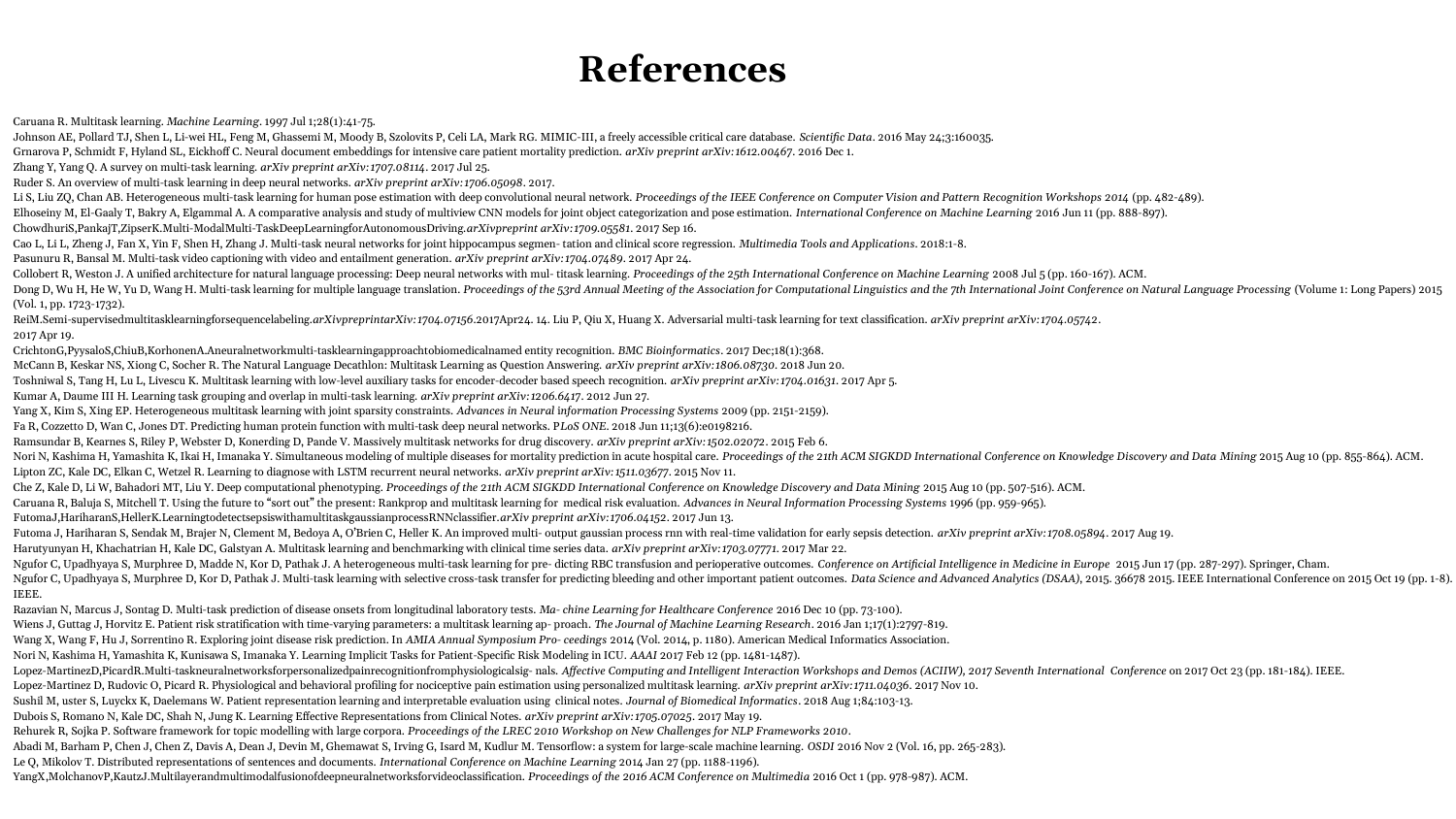

# References
Caruana R. Multitask learning. Machine Learning. 1997 Jul 1;28(1):41-75.
Johnson AE, Pollard TJ, Shen L, Li-wei HL, Feng M, Ghassemi M, Moody B, Szolovits P, Celi LA, Mark RG. MIMIC-III, a freely accessible critical care database. Scientific Data. 2016 May 24;3:160035.
Grnarova P, Schmidt F, Hyland SL, Eickhoff C. Neural document embeddings for intensive care patient mortality prediction. arXiv preprint arXiv:1612.00467. 2016 Dec 1.
Zhang Y, Yang Q. A survey on multi-task learning. arXiv preprint arXiv:1707.08114. 2017 Jul 25.
Ruder S. An overview of multi-task learning in deep neural networks. arXiv preprint arXiv:1706.05098. 2017.
Li S, Liu ZQ, Chan AB. Heterogeneous multi-task learning for human pose estimation with deep convolutional neural network. Proceedings of the IEEE Conference on Computer Vision and Pattern Recognition Workshops 2014 (pp. 482-489).
Elhoseiny M, El-Gaaly T, Bakry A, Elgammal A. A comparative analysis and study of multiview CNN models for joint object categorization and pose estimation. International Conference on Machine Learning 2016 Jun 11 (pp. 888-897).
ChowdhuriS,PankajT,ZipserK.Multi-ModalMulti-TaskDeepLearningforAutonomousDriving.arXivpreprint arXiv:1709.05581. 2017 Sep 16.
Cao L, Li L, Zheng J, Fan X, Yin F, Shen H, Zhang J. Multi-task neural networks for joint hippocampus segmen- tation and clinical score regression. Multimedia Tools and Applications. 2018:1-8.
Pasunuru R, Bansal M. Multi-task video captioning with video and entailment generation. arXiv preprint arXiv:1704.07489. 2017 Apr 24.
Collobert R, Weston J. A unified architecture for natural language processing: Deep neural networks with mul- titask learning. Proceedings of the 25th International Conference on Machine Learning 2008 Jul 5 (pp. 160-167). ACM.
Dong D, Wu H, He W, Yu D, Wang H. Multi-task learning for multiple language translation. Proceedings of the 53rd Annual Meeting of the Association for Computational Linguistics and the 7th International Joint Conference on Natural Language Processing (Volume 1: Long Papers) 2015 (Vol. 1, pp. 1723-1732).
ReiM.Semi-supervisedmultitasklearningforsequencelabeling.arXivpreprintarXiv:1704.07156.2017Apr24. 14. Liu P, Qiu X, Huang X. Adversarial multi-task learning for text classification. arXiv preprint arXiv:1704.05742.
2017 Apr 19.
CrichtonG,PyysaloS,ChiuB,KorhonenA.Aneuralnetworkmulti-tasklearningapproachtobiomedicalnamed entity recognition. BMC Bioinformatics. 2017 Dec;18(1):368.
McCann B, Keskar NS, Xiong C, Socher R. The Natural Language Decathlon: Multitask Learning as Question Answering. arXiv preprint arXiv:1806.08730. 2018 Jun 20.
Toshniwal S, Tang H, Lu L, Livescu K. Multitask learning with low-level auxiliary tasks for encoder-decoder based speech recognition. arXiv preprint arXiv:1704.01631. 2017 Apr 5.
Kumar A, Daume III H. Learning task grouping and overlap in multi-task learning. arXiv preprint arXiv:1206.6417. 2012 Jun 27.
Yang X, Kim S, Xing EP. Heterogeneous multitask learning with joint sparsity constraints. Advances in Neural information Processing Systems 2009 (pp. 2151-2159).
Fa R, Cozzetto D, Wan C, Jones DT. Predicting human protein function with multi-task deep neural networks. PLoS ONE. 2018 Jun 11;13(6):e0198216.
Ramsundar B, Kearnes S, Riley P, Webster D, Konerding D, Pande V. Massively multitask networks for drug discovery. arXiv preprint arXiv:1502.02072. 2015 Feb 6.
Nori N, Kashima H, Yamashita K, Ikai H, Imanaka Y. Simultaneous modeling of multiple diseases for mortality prediction in acute hospital care. Proceedings of the 21th ACM SIGKDD International Conference on Knowledge Discovery and Data Mining 2015 Aug 10 (pp. 855-864). ACM.
Lipton ZC, Kale DC, Elkan C, Wetzel R. Learning to diagnose with LSTM recurrent neural networks. arXiv preprint arXiv:1511.03677. 2015 Nov 11.
Che Z, Kale D, Li W, Bahadori MT, Liu Y. Deep computational phenotyping. Proceedings of the 21th ACM SIGKDD International Conference on Knowledge Discovery and Data Mining 2015 Aug 10 (pp. 507-516). ACM.
Caruana R, Baluja S, Mitchell T. Using the future to “sort out” the present: Rankprop and multitask learning for  medical risk evaluation. Advances in Neural Information Processing Systems 1996 (pp. 959-965).
FutomaJ,HariharanS,HellerK.LearningtodetectsepsiswithamultitaskgaussianprocessRNNclassifier.arXiv preprint arXiv:1706.04152. 2017 Jun 13.
Futoma J, Hariharan S, Sendak M, Brajer N, Clement M, Bedoya A, O’Brien C, Heller K. An improved multi- output gaussian process rnn with real-time validation for early sepsis detection. arXiv preprint arXiv:1708.05894. 2017 Aug 19.
Harutyunyan H, Khachatrian H, Kale DC, Galstyan A. Multitask learning and benchmarking with clinical time series data. arXiv preprint arXiv:1703.07771. 2017 Mar 22.
Ngufor C, Upadhyaya S, Murphree D, Madde N, Kor D, Pathak J. A heterogeneous multi-task learning for pre- dicting RBC transfusion and perioperative outcomes. Conference on Artificial Intelligence in Medicine in Europe  2015 Jun 17 (pp. 287-297). Springer, Cham.
Ngufor C, Upadhyaya S, Murphree D, Kor D, Pathak J. Multi-task learning with selective cross-task transfer for predicting bleeding and other important patient outcomes. Data Science and Advanced Analytics (DSAA), 2015. 36678 2015. IEEE International Conference on 2015 Oct 19 (pp. 1-8). IEEE.
Razavian N, Marcus J, Sontag D. Multi-task prediction of disease onsets from longitudinal laboratory tests. Ma- chine Learning for Healthcare Conference 2016 Dec 10 (pp. 73-100).
Wiens J, Guttag J, Horvitz E. Patient risk stratification with time-varying parameters: a multitask learning ap- proach. The Journal of Machine Learning Research. 2016 Jan 1;17(1):2797-819.
Wang X, Wang F, Hu J, Sorrentino R. Exploring joint disease risk prediction. In AMIA Annual Symposium Pro- ceedings 2014 (Vol. 2014, p. 1180). American Medical Informatics Association.
Nori N, Kashima H, Yamashita K, Kunisawa S, Imanaka Y. Learning Implicit Tasks for Patient-Specific Risk Modeling in ICU. AAAI 2017 Feb 12 (pp. 1481-1487).
Lopez-MartinezD,PicardR.Multi-taskneuralnetworksforpersonalizedpainrecognitionfromphysiologicalsig- nals. Affective Computing and Intelligent Interaction Workshops and Demos (ACIIW), 2017 Seventh International  Conference on 2017 Oct 23 (pp. 181-184). IEEE.
Lopez-Martinez D, Rudovic O, Picard R. Physiological and behavioral profiling for nociceptive pain estimation using personalized multitask learning. arXiv preprint arXiv:1711.04036. 2017 Nov 10.
Sushil M, uster S, Luyckx K, Daelemans W. Patient representation learning and interpretable evaluation using  clinical notes. Journal of Biomedical Informatics. 2018 Aug 1;84:103-13.
Dubois S, Romano N, Kale DC, Shah N, Jung K. Learning Effective Representations from Clinical Notes. arXiv preprint arXiv:1705.07025. 2017 May 19.
Rehurek R, Sojka P. Software framework for topic modelling with large corpora. Proceedings of the LREC 2010 Workshop on New Challenges for NLP Frameworks 2010.
Abadi M, Barham P, Chen J, Chen Z, Davis A, Dean J, Devin M, Ghemawat S, Irving G, Isard M, Kudlur M. Tensorflow: a system for large-scale machine learning. OSDI 2016 Nov 2 (Vol. 16, pp. 265-283).
Le Q, Mikolov T. Distributed representations of sentences and documents. International Conference on Machine Learning 2014 Jan 27 (pp. 1188-1196).
YangX,MolchanovP,KautzJ.Multilayerandmultimodalfusionofdeepneuralnetworksforvideoclassification. Proceedings of the 2016 ACM Conference on Multimedia 2016 Oct 1 (pp. 978-987). ACM.